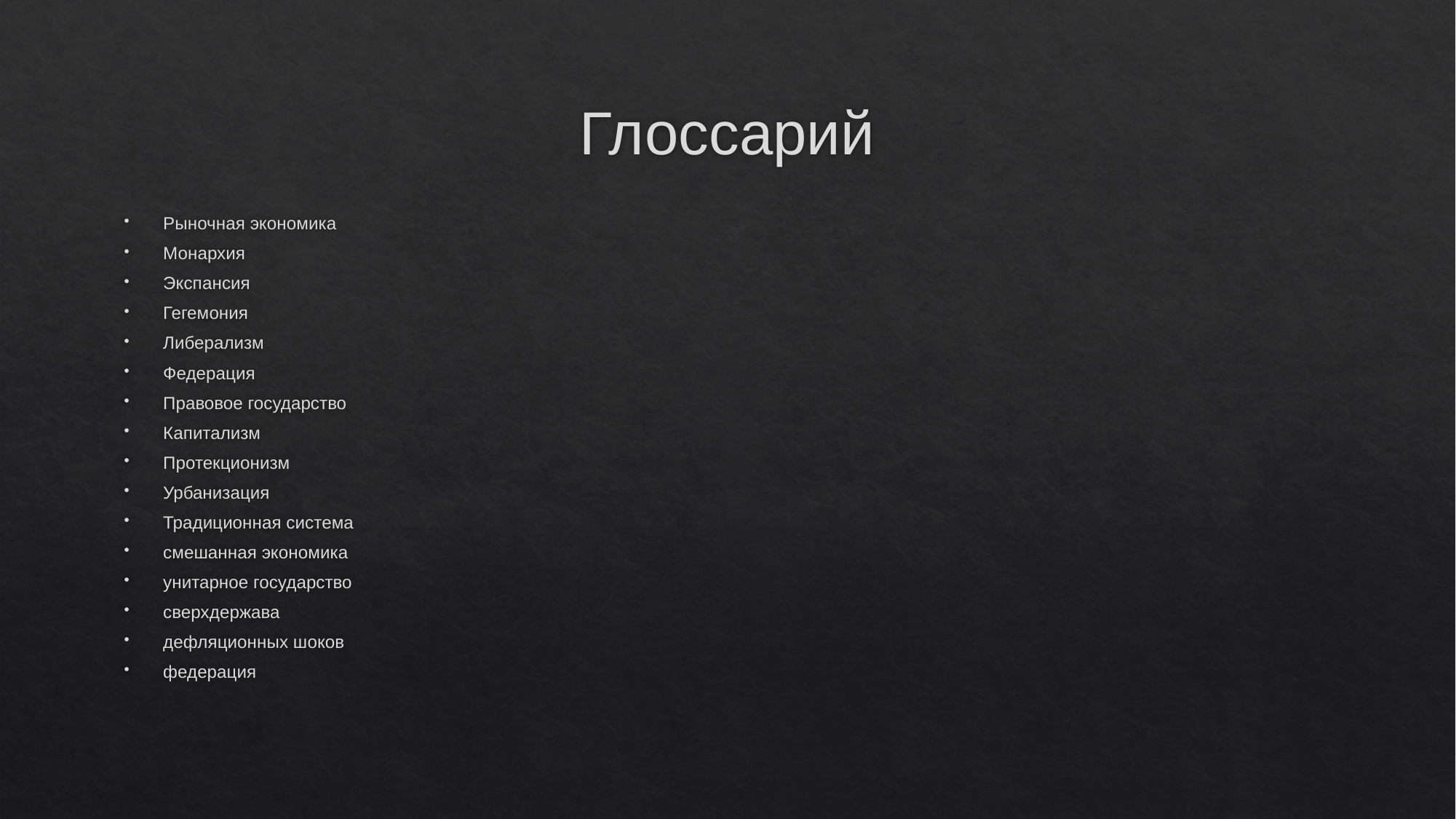

# Глоссарий
Рыночная экономика
Монархия
Экспансия
Гегемония
Либерализм
Федерация
Правовое государство
Капитализм
Протекционизм
Урбанизация
Традиционная система
смешанная экономика
унитарное государство
сверхдержава
дефляционных шоков
федерация